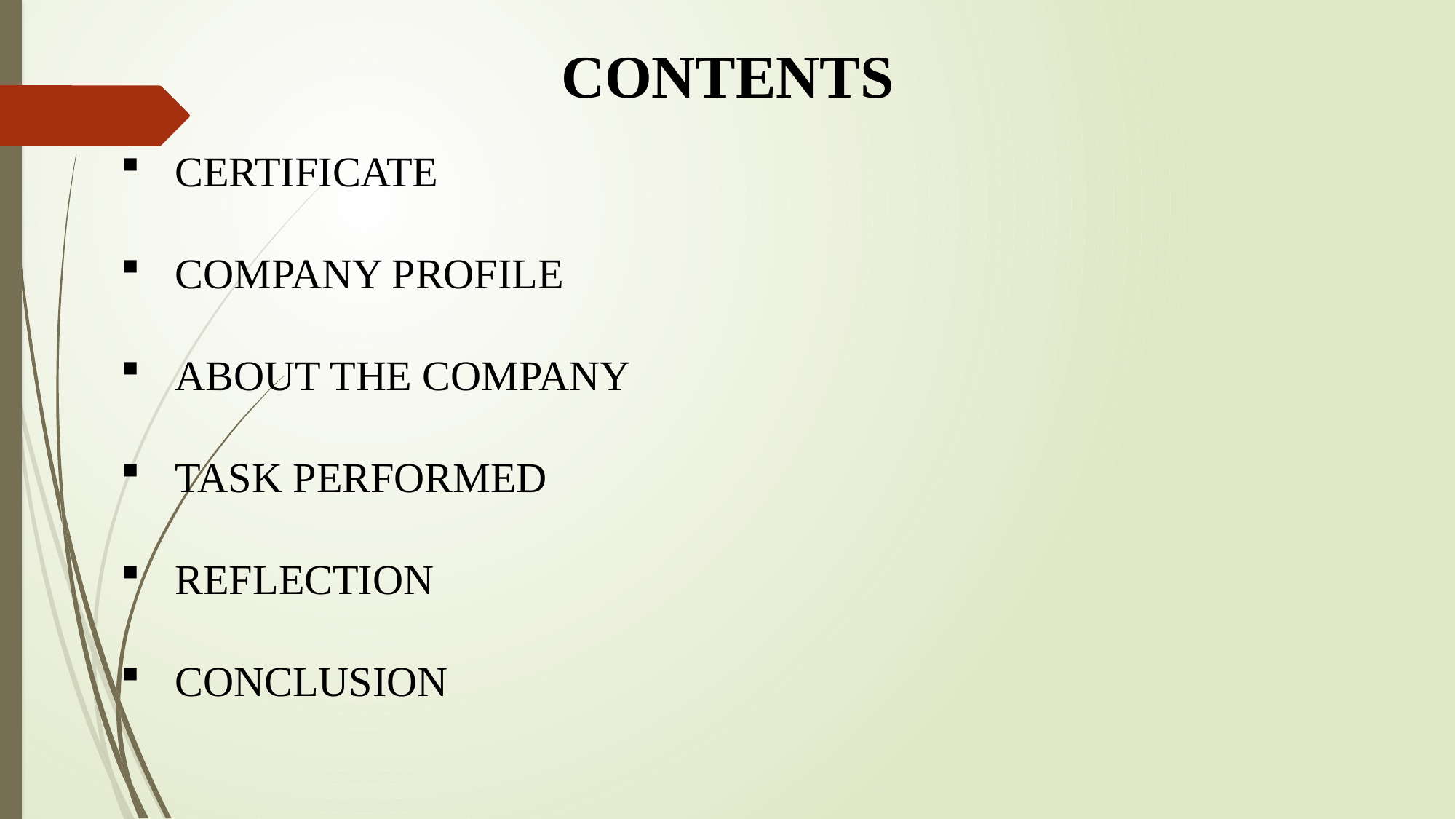

CONTENTS
CERTIFICATE

COMPANY PROFILE

ABOUT THE COMPANY

TASK PERFORMED

REFLECTION

CONCLUSION